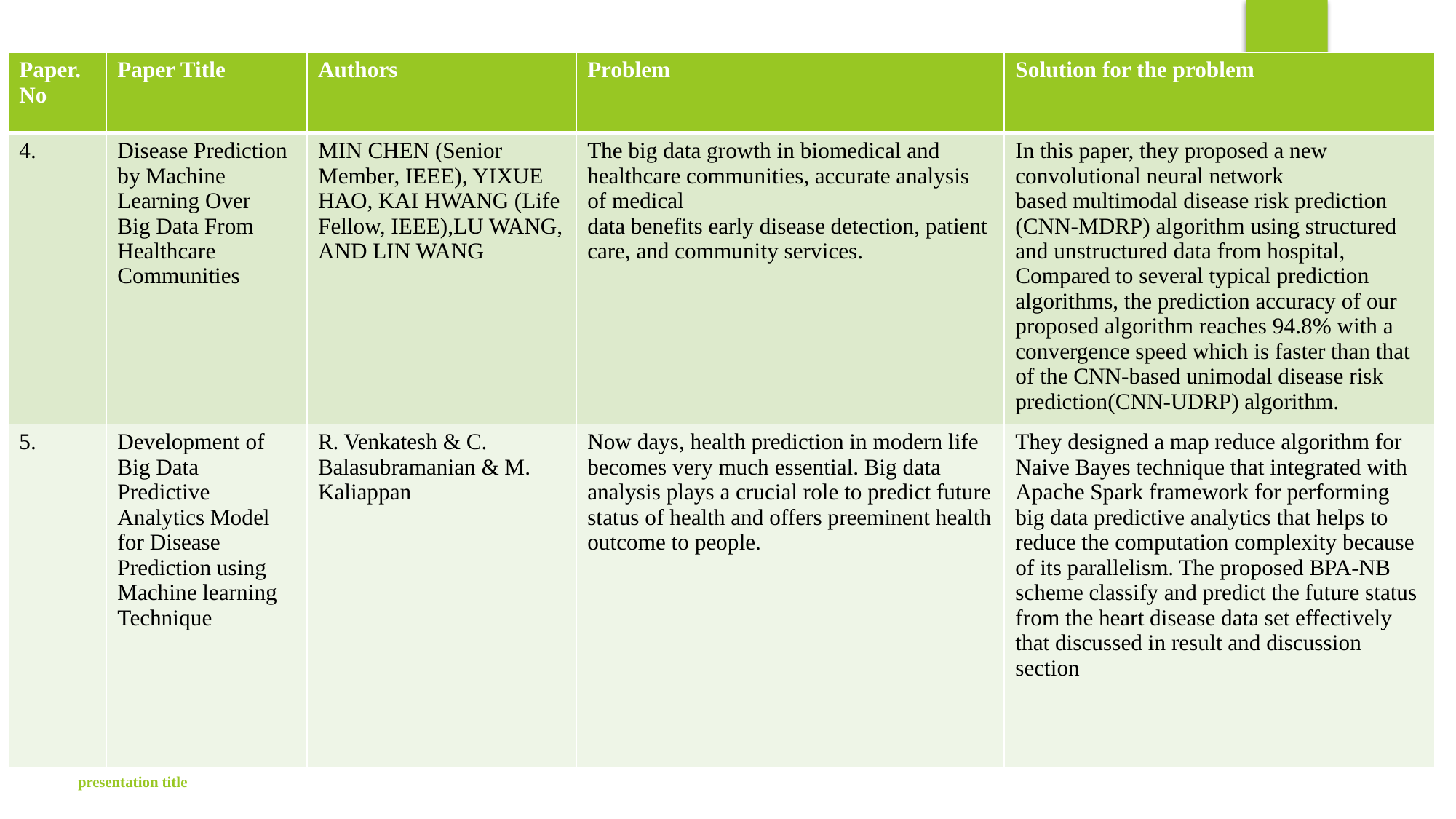

7
| Paper. No | Paper Title | Authors | Problem | Solution for the problem |
| --- | --- | --- | --- | --- |
| 4. | Disease Prediction by Machine Learning Over Big Data From Healthcare Communities | MIN CHEN (Senior Member, IEEE), YIXUE HAO, KAI HWANG (Life Fellow, IEEE),LU WANG, AND LIN WANG | The big data growth in biomedical and healthcare communities, accurate analysis of medical data benefits early disease detection, patient care, and community services. | In this paper, they proposed a new convolutional neural network based multimodal disease risk prediction (CNN-MDRP) algorithm using structured and unstructured data from hospital, Compared to several typical prediction algorithms, the prediction accuracy of our proposed algorithm reaches 94.8% with a convergence speed which is faster than that of the CNN-based unimodal disease risk prediction(CNN-UDRP) algorithm. |
| 5. | Development of Big Data Predictive Analytics Model for Disease Prediction using Machine learning Technique | R. Venkatesh & C. Balasubramanian & M. Kaliappan | Now days, health prediction in modern life becomes very much essential. Big data analysis plays a crucial role to predict future status of health and offers preeminent health outcome to people. | They designed a map reduce algorithm for Naive Bayes technique that integrated with Apache Spark framework for performing big data predictive analytics that helps to reduce the computation complexity because of its parallelism. The proposed BPA-NB scheme classify and predict the future status from the heart disease data set effectively that discussed in result and discussion section |
#

presentation title